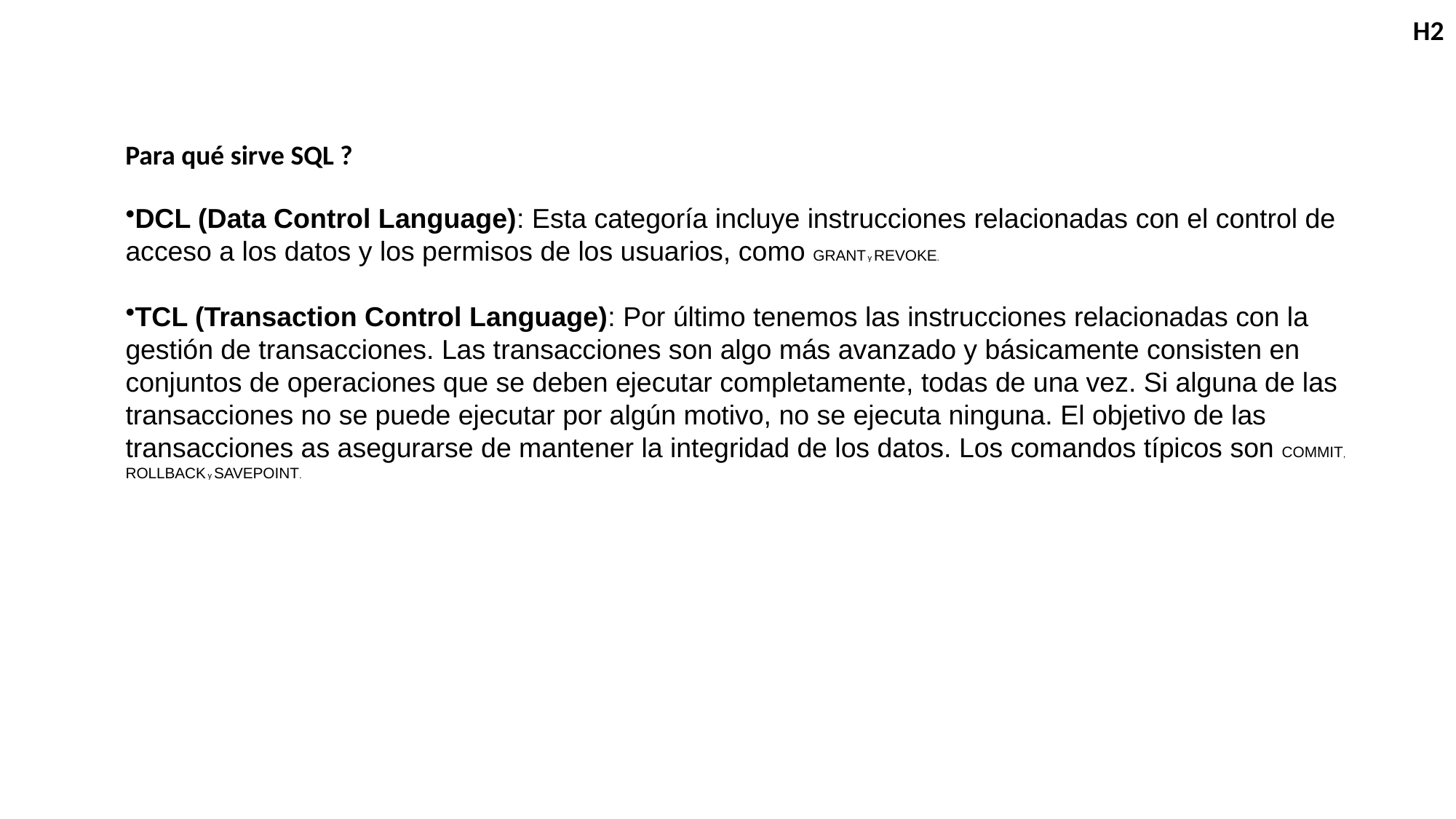

H2
Para qué sirve SQL ?
DCL (Data Control Language): Esta categoría incluye instrucciones relacionadas con el control de acceso a los datos y los permisos de los usuarios, como GRANT y REVOKE.

TCL (Transaction Control Language): Por último tenemos las instrucciones relacionadas con la gestión de transacciones. Las transacciones son algo más avanzado y básicamente consisten en conjuntos de operaciones que se deben ejecutar completamente, todas de una vez. Si alguna de las transacciones no se puede ejecutar por algún motivo, no se ejecuta ninguna. El objetivo de las transacciones as asegurarse de mantener la integridad de los datos. Los comandos típicos son COMMIT, ROLLBACK y SAVEPOINT.